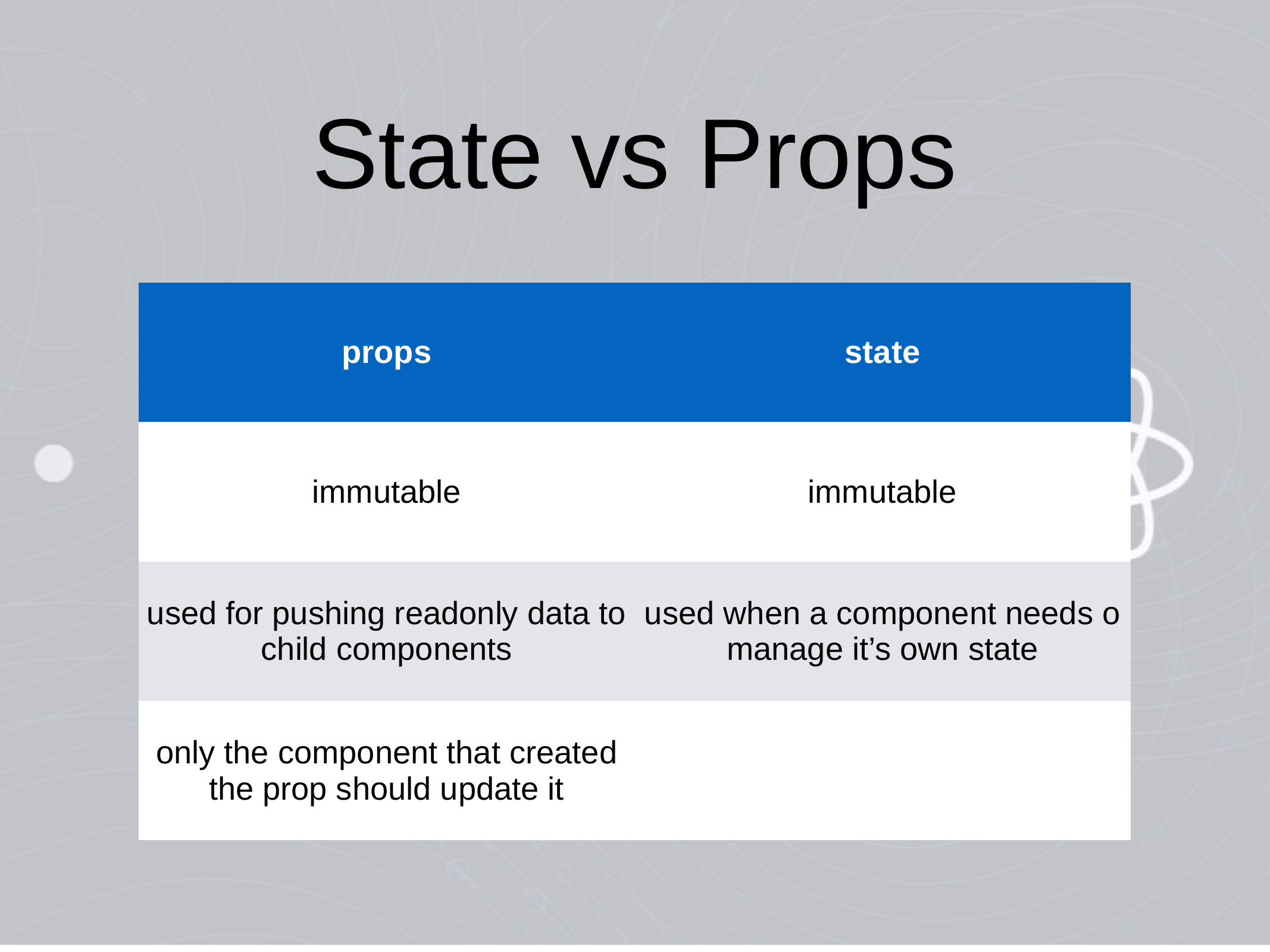

# State vs Props
| props | state |
| --- | --- |
| immutable | immutable |
| used for pushing readonly data to child components | used when a component needs o manage it’s own state |
| only the component that created the prop should update it |  |